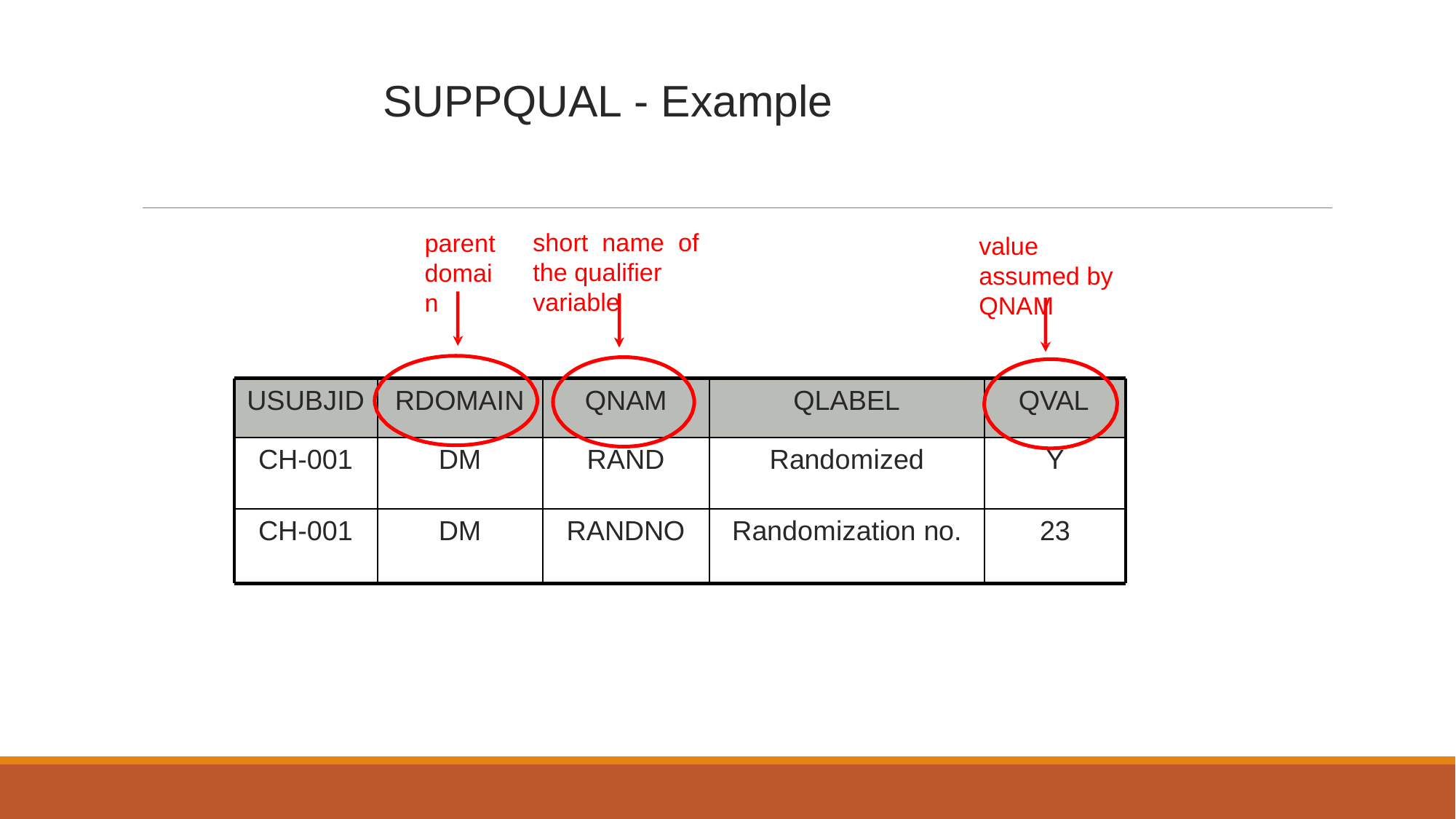

# SUPPQUAL - Example
short  name  of  the qualifier variable
parent domain
value assumed by QNAM

USUBJID
RDOMAIN
QNAM
QLABEL
QVAL

CH-001
DM
RAND
Randomized
Y

CH-001
DM
RANDNO
Randomization no.
23

27